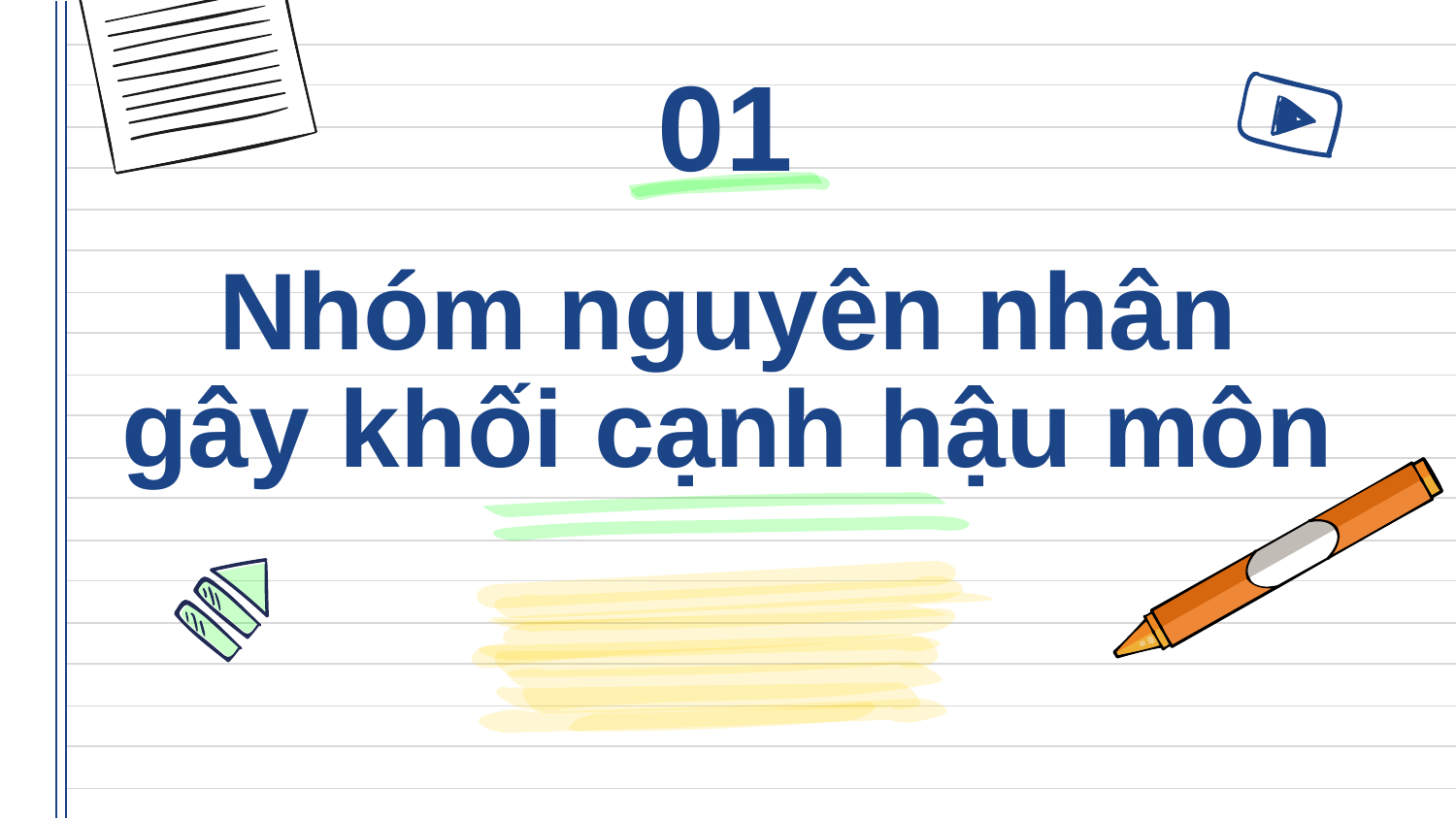

01

# Nhóm nguyên nhân gây khối cạnh hậu môn